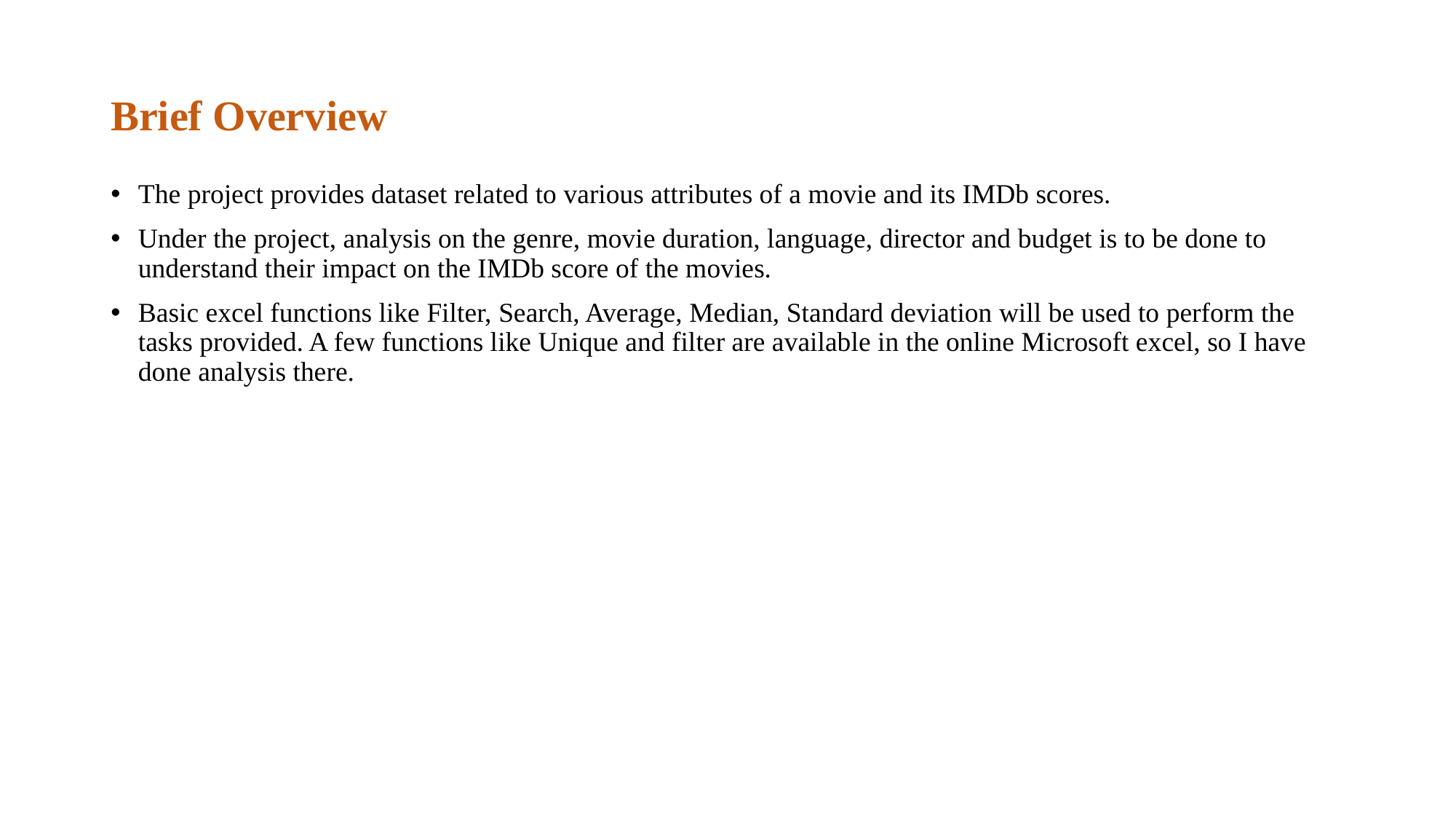

# Brief Overview
The project provides dataset related to various attributes of a movie and its IMDb scores.
Under the project, analysis on the genre, movie duration, language, director and budget is to be done to understand their impact on the IMDb score of the movies.
Basic excel functions like Filter, Search, Average, Median, Standard deviation will be used to perform the tasks provided. A few functions like Unique and filter are available in the online Microsoft excel, so I have done analysis there.